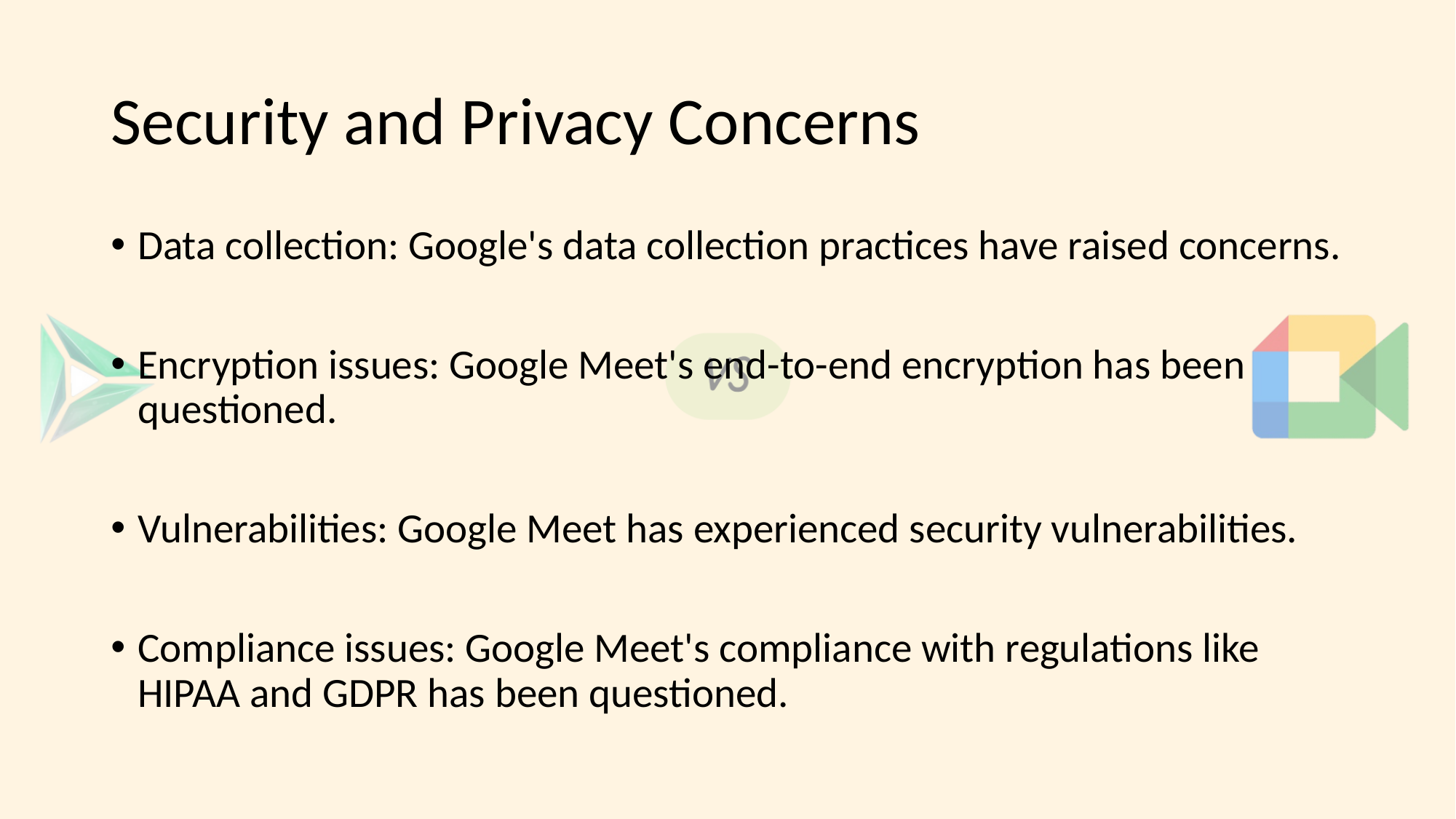

# Security and Privacy Concerns
Data collection: Google's data collection practices have raised concerns.

Encryption issues: Google Meet's end-to-end encryption has been questioned.

Vulnerabilities: Google Meet has experienced security vulnerabilities.

Compliance issues: Google Meet's compliance with regulations like HIPAA and GDPR has been questioned.